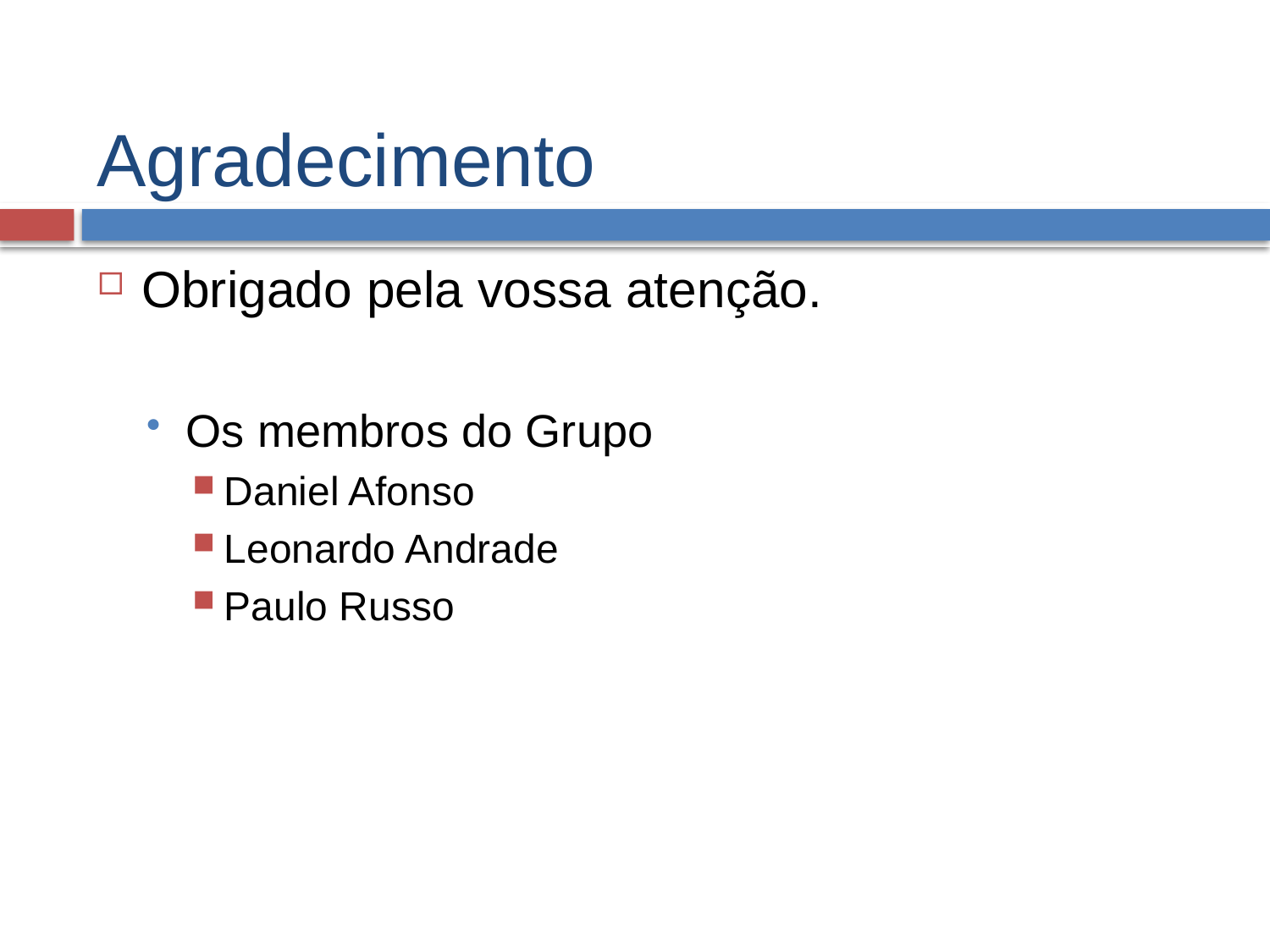

# Agradecimento
Obrigado pela vossa atenção.

Os membros do Grupo
Daniel Afonso
Leonardo Andrade
Paulo Russo